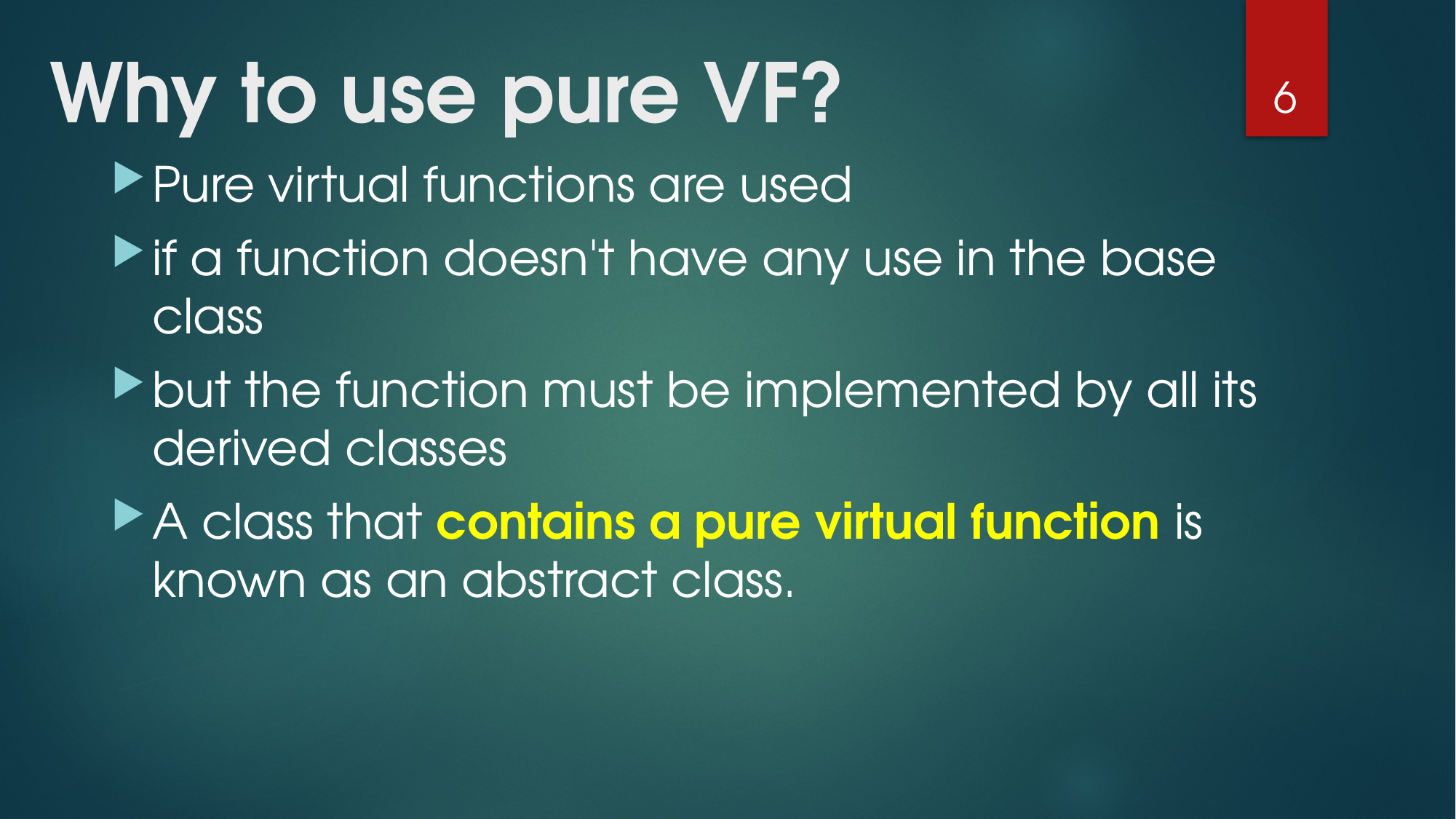

# Why to use pure VF?
6
Pure virtual functions are used
if a function doesn't have any use in the base class
but the function must be implemented by all its derived classes
A class that contains a pure virtual function is known as an abstract class.